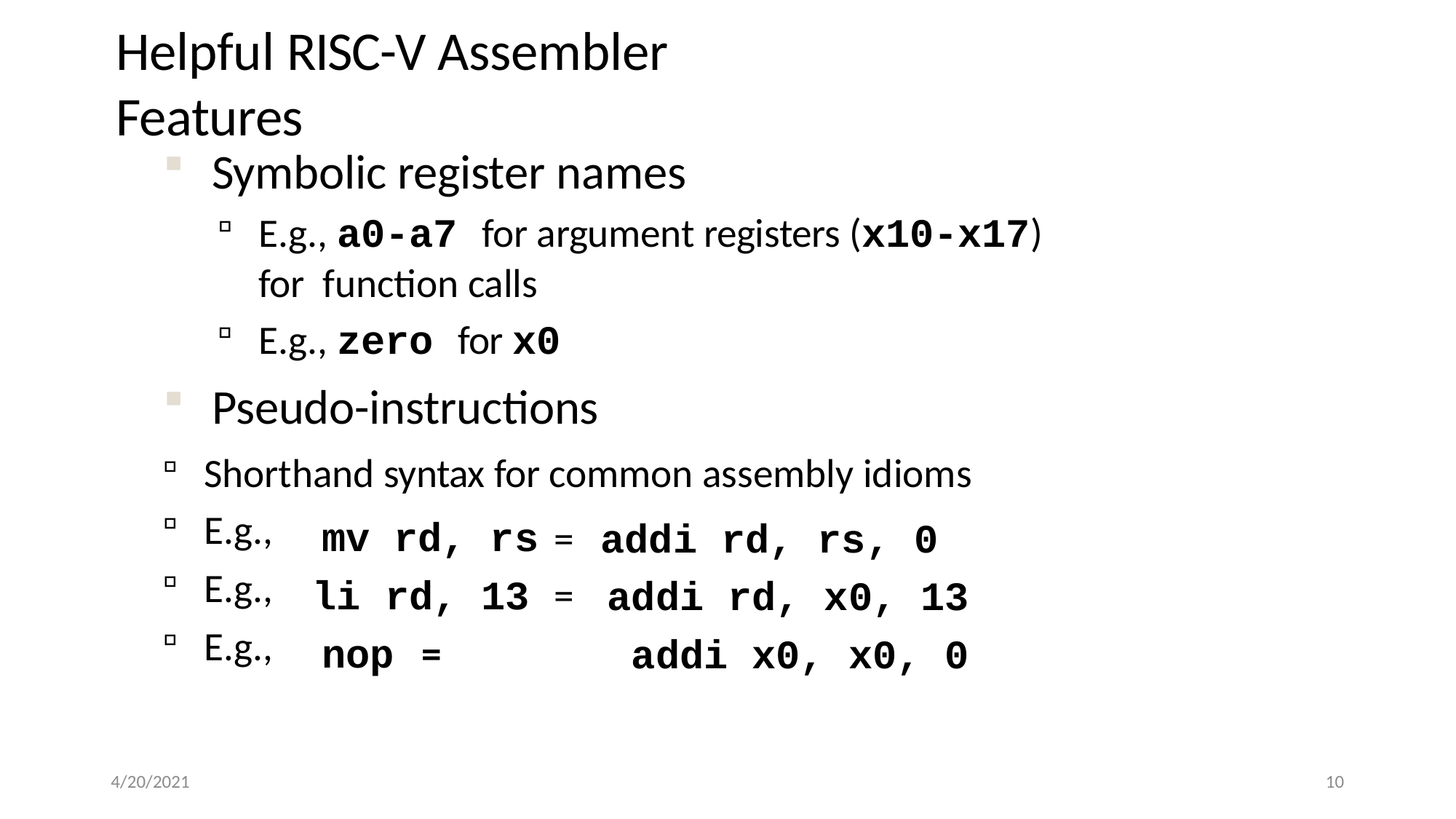

# Helpful RISC-V Assembler Features
Symbolic register names
E.g., a0-a7 for argument registers (x10-x17) for  function calls
E.g., zero for x0
Pseudo-instructions
Shorthand syntax for common assembly idioms
E.g.,
E.g.,
E.g.,
mv rd, rs  li rd, 13 =  nop	=
=	addi rd, rs, 0
addi rd, x0, 13  addi x0, x0, 0
4/20/2021
10